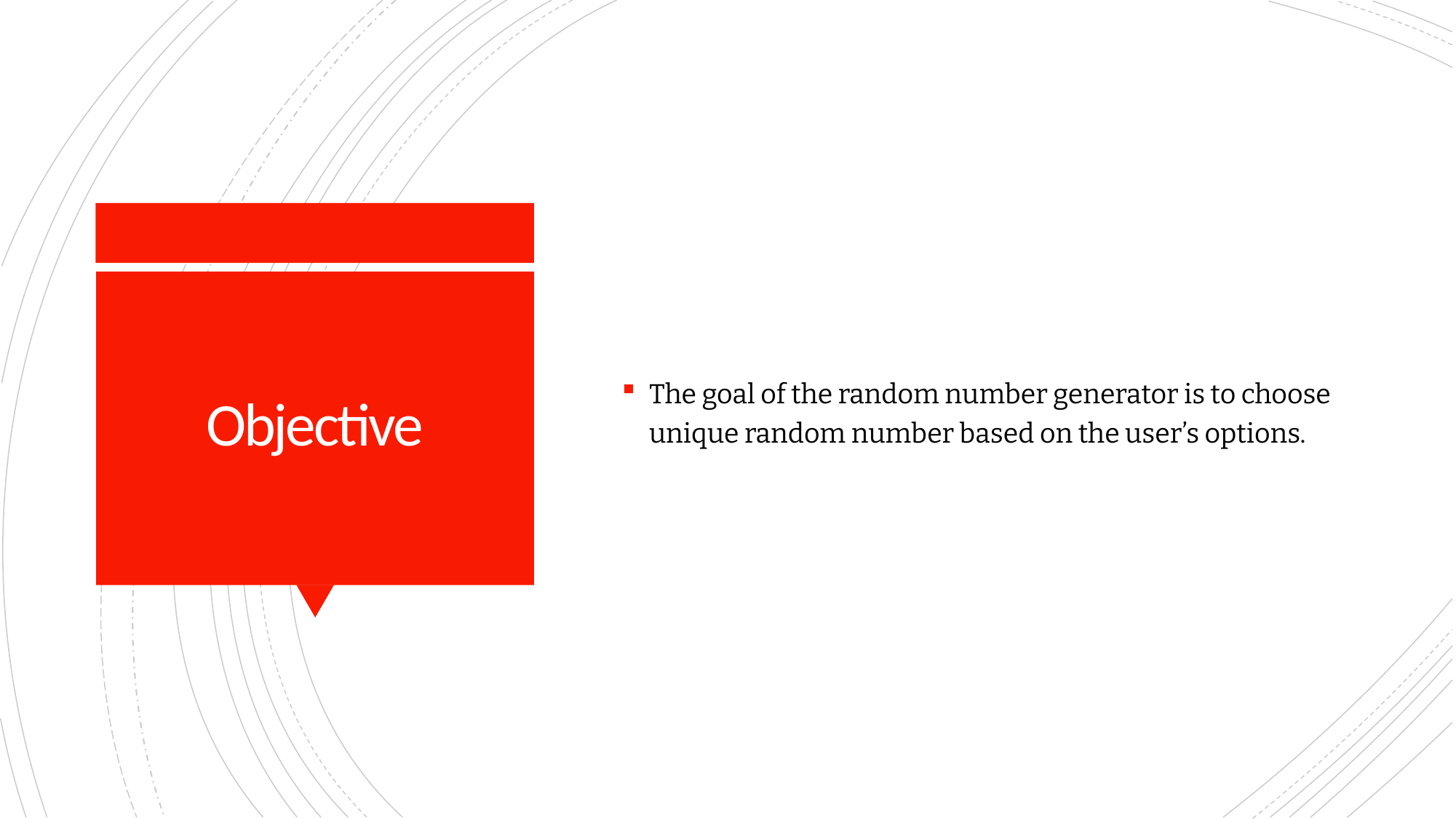

The goal of the random number generator is to choose unique random number based on the user’s options.
# Objective